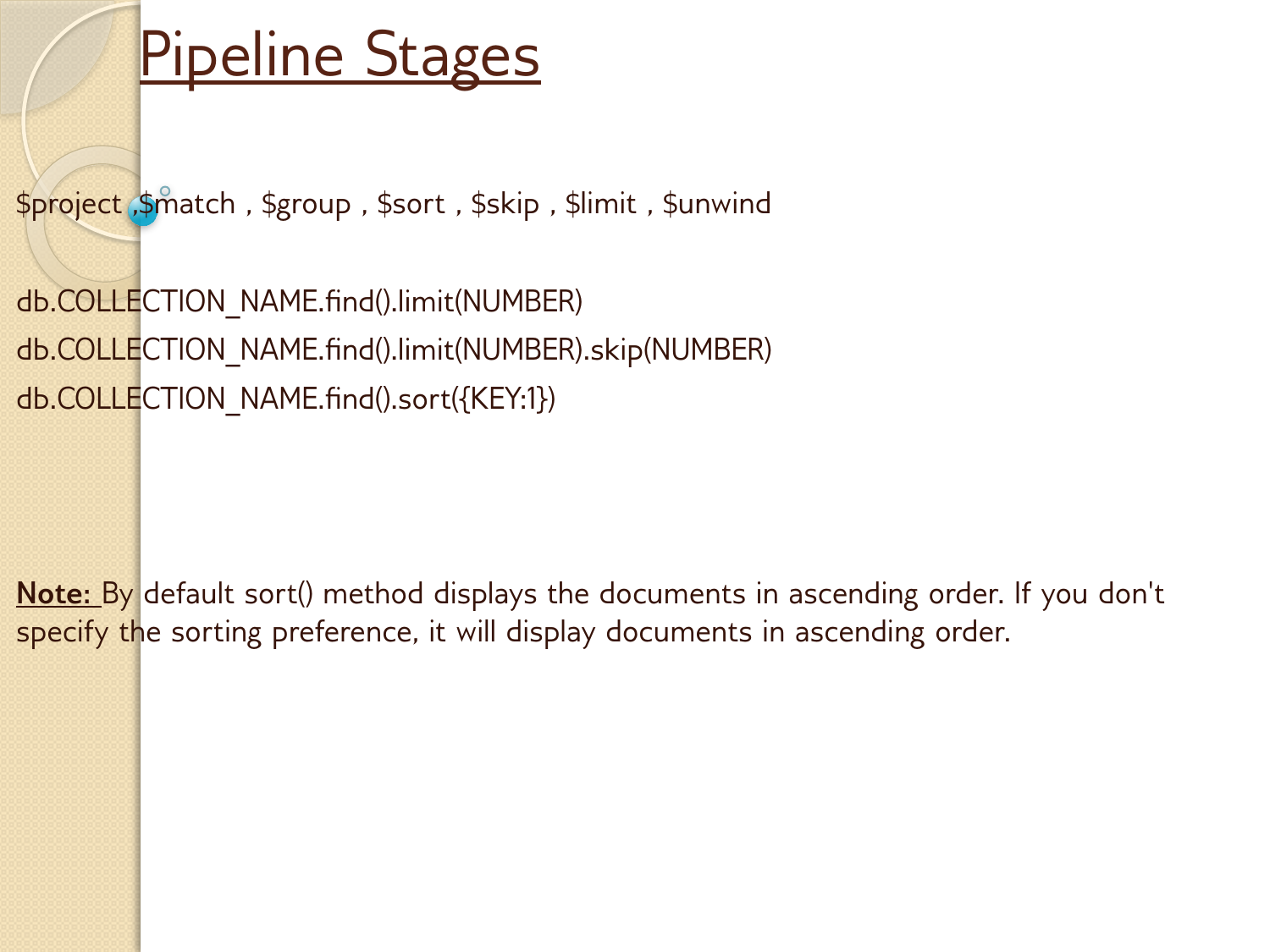

# Pipeline Stages

$project ,$match , $group , $sort , $skip , $limit , $unwind

db.COLLECTION_NAME.find().limit(NUMBER)
db.COLLECTION_NAME.find().limit(NUMBER).skip(NUMBER)
db.COLLECTION_NAME.find().sort({KEY:1})

Note: By default sort() method displays the documents in ascending order. If you don't specify the sorting preference, it will display documents in ascending order.